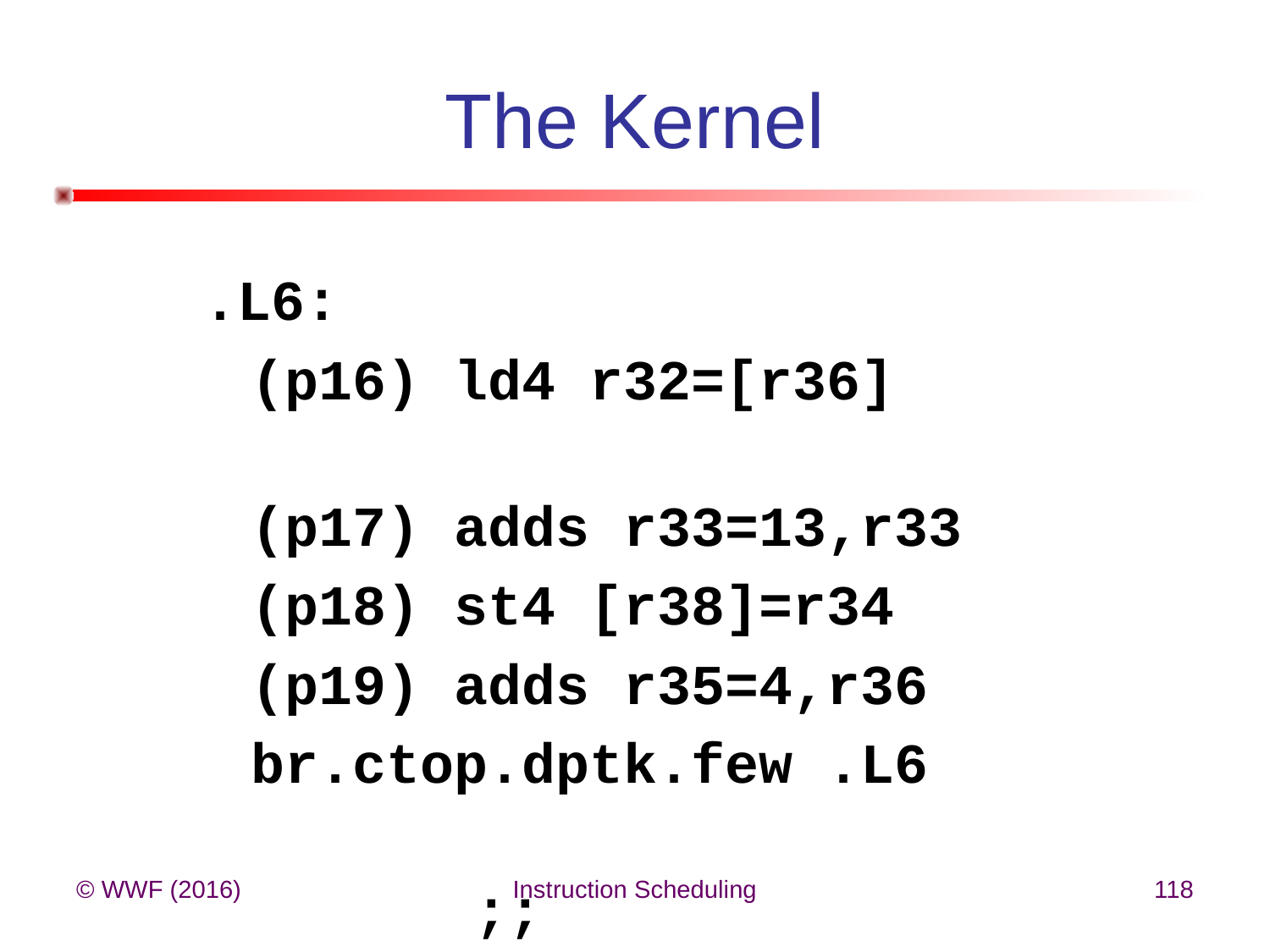

# The Kernel
.L6:
	(p16) ld4 r32=[r36]
	(p17) adds r33=13,r33
	(p18) st4 [r38]=r34
	(p19) adds r35=4,r36
	br.ctop.dptk.few .L6
        ;;

© WWF (2016)
Instruction Scheduling
118